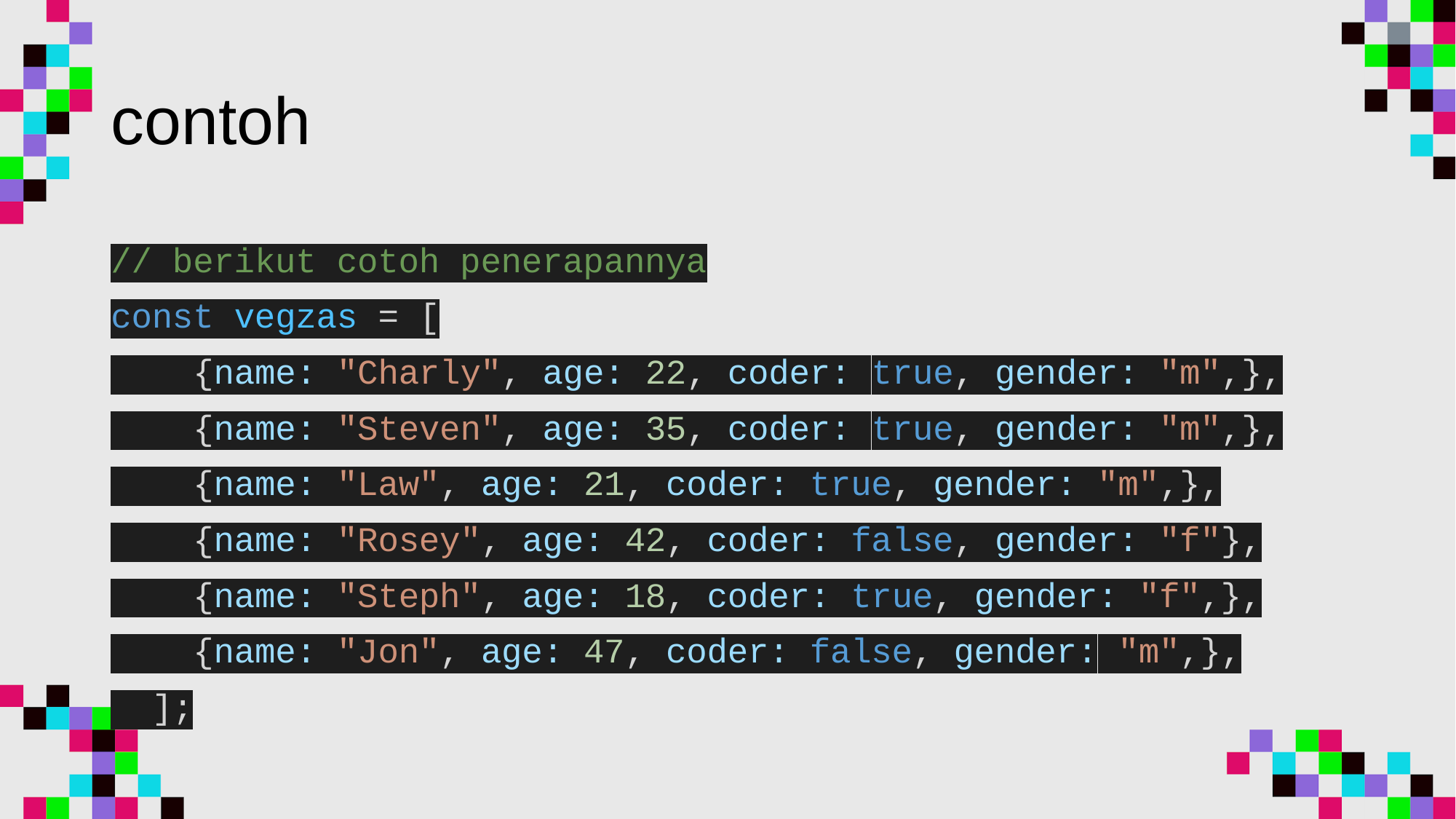

# contoh
// berikut cotoh penerapannya
const vegzas = [
    {name: "Charly", age: 22, coder: true, gender: "m",},
    {name: "Steven", age: 35, coder: true, gender: "m",},
    {name: "Law", age: 21, coder: true, gender: "m",},
    {name: "Rosey", age: 42, coder: false, gender: "f"},
    {name: "Steph", age: 18, coder: true, gender: "f",},
    {name: "Jon", age: 47, coder: false, gender: "m",},
  ];